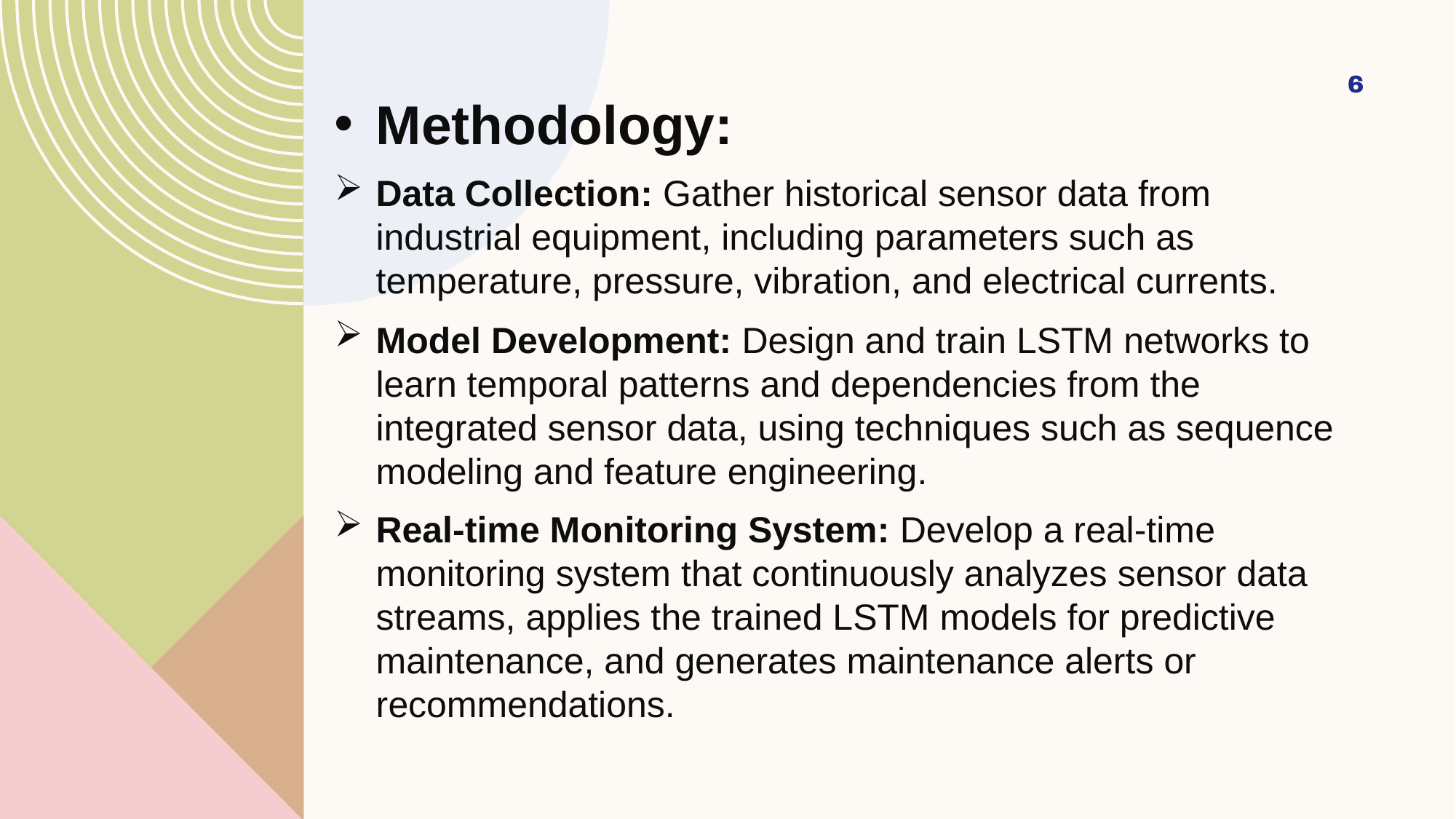

6
Methodology:
Data Collection: Gather historical sensor data from industrial equipment, including parameters such as temperature, pressure, vibration, and electrical currents.
Model Development: Design and train LSTM networks to learn temporal patterns and dependencies from the integrated sensor data, using techniques such as sequence modeling and feature engineering.
Real-time Monitoring System: Develop a real-time monitoring system that continuously analyzes sensor data streams, applies the trained LSTM models for predictive maintenance, and generates maintenance alerts or recommendations.